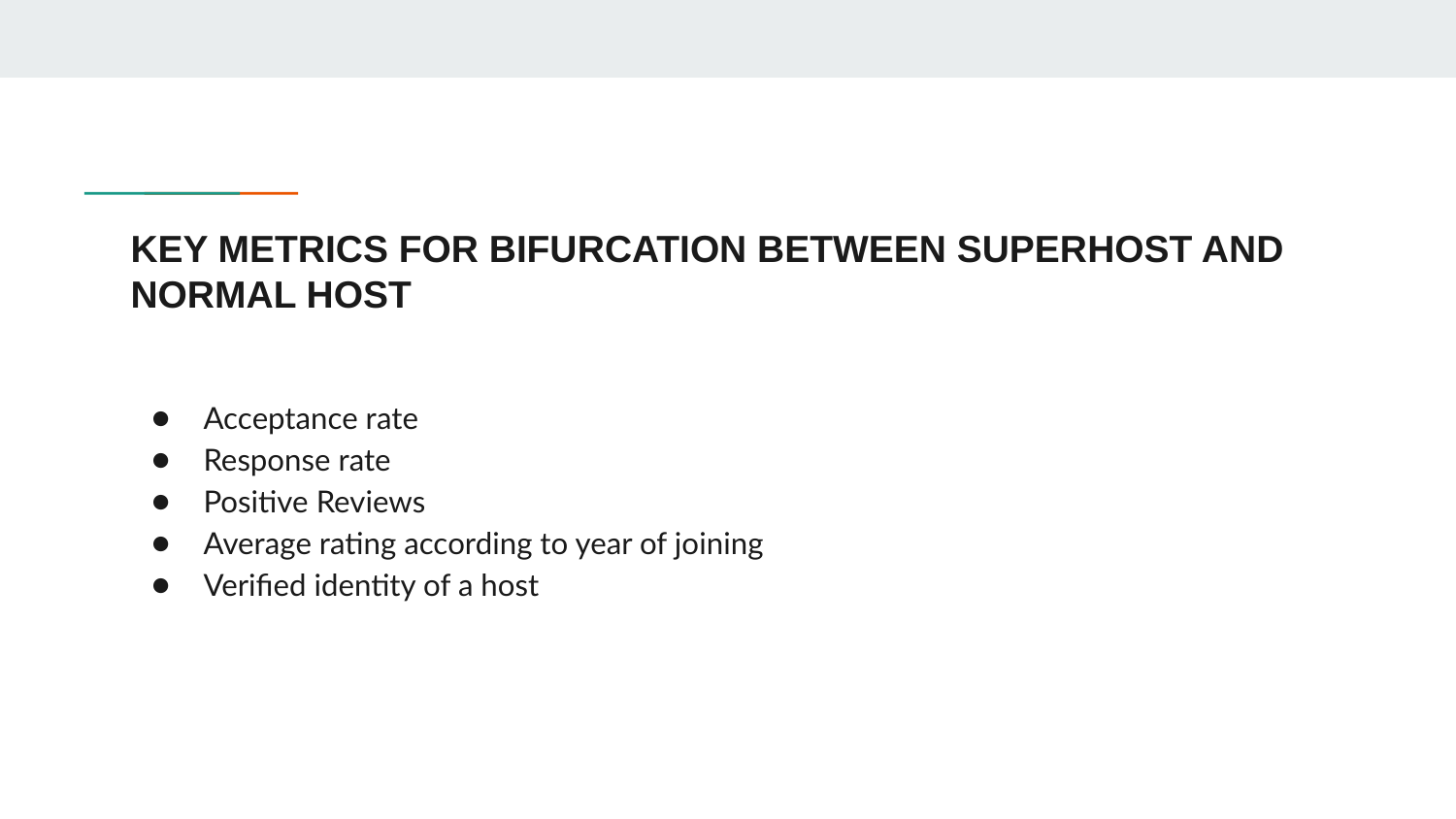

# KEY METRICS FOR BIFURCATION BETWEEN SUPERHOST AND NORMAL HOST
Acceptance rate
Response rate
Positive Reviews
Average rating according to year of joining
Verified identity of a host